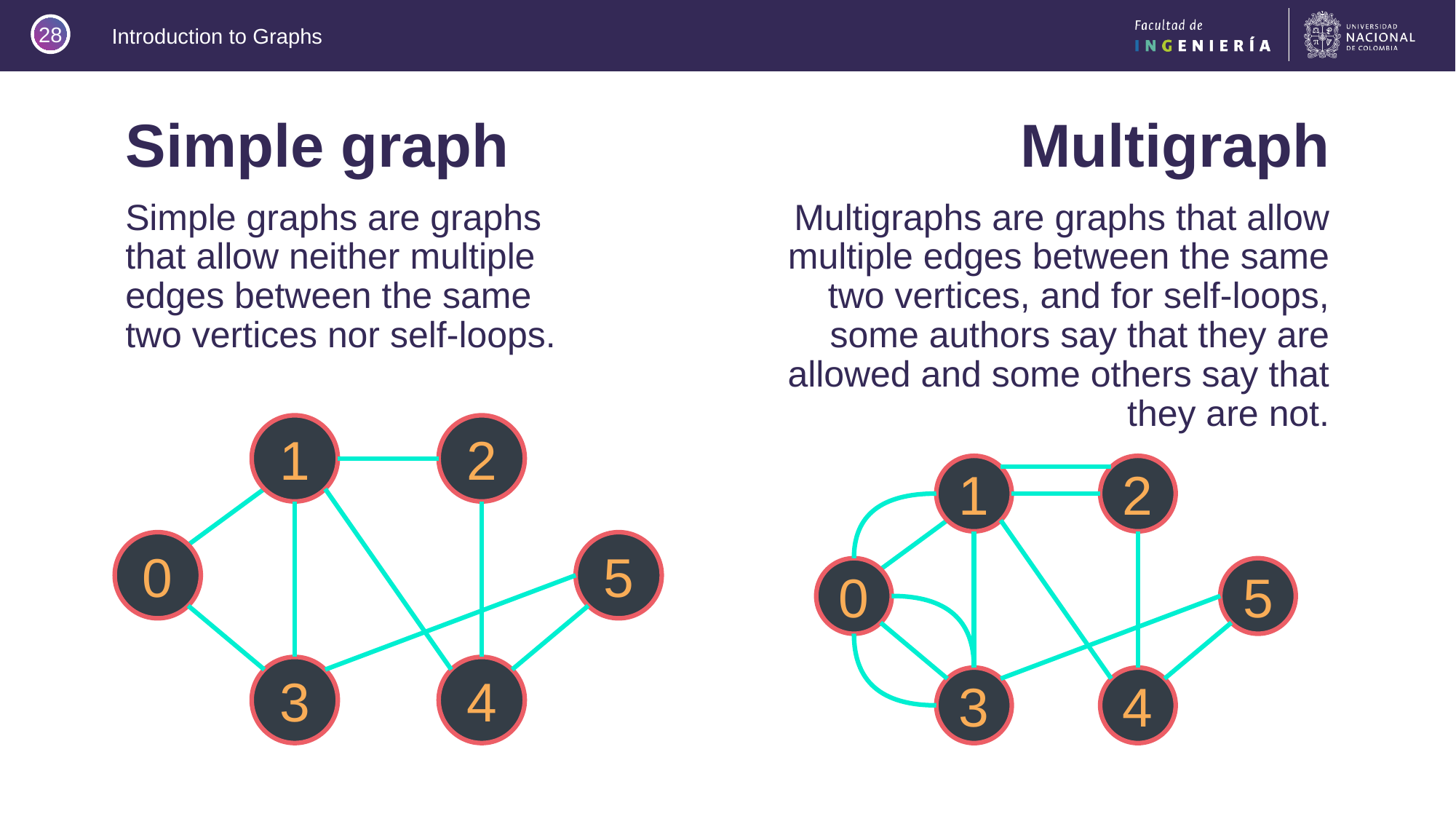

28
Simple graph
Multigraph
Simple graphs are graphs that allow neither multiple edges between the same two vertices nor self-loops.
Multigraphs are graphs that allow multiple edges between the same two vertices, and for self-loops, some authors say that they are allowed and some others say that they are not.
1
2
0
5
3
4
1
2
0
5
3
4